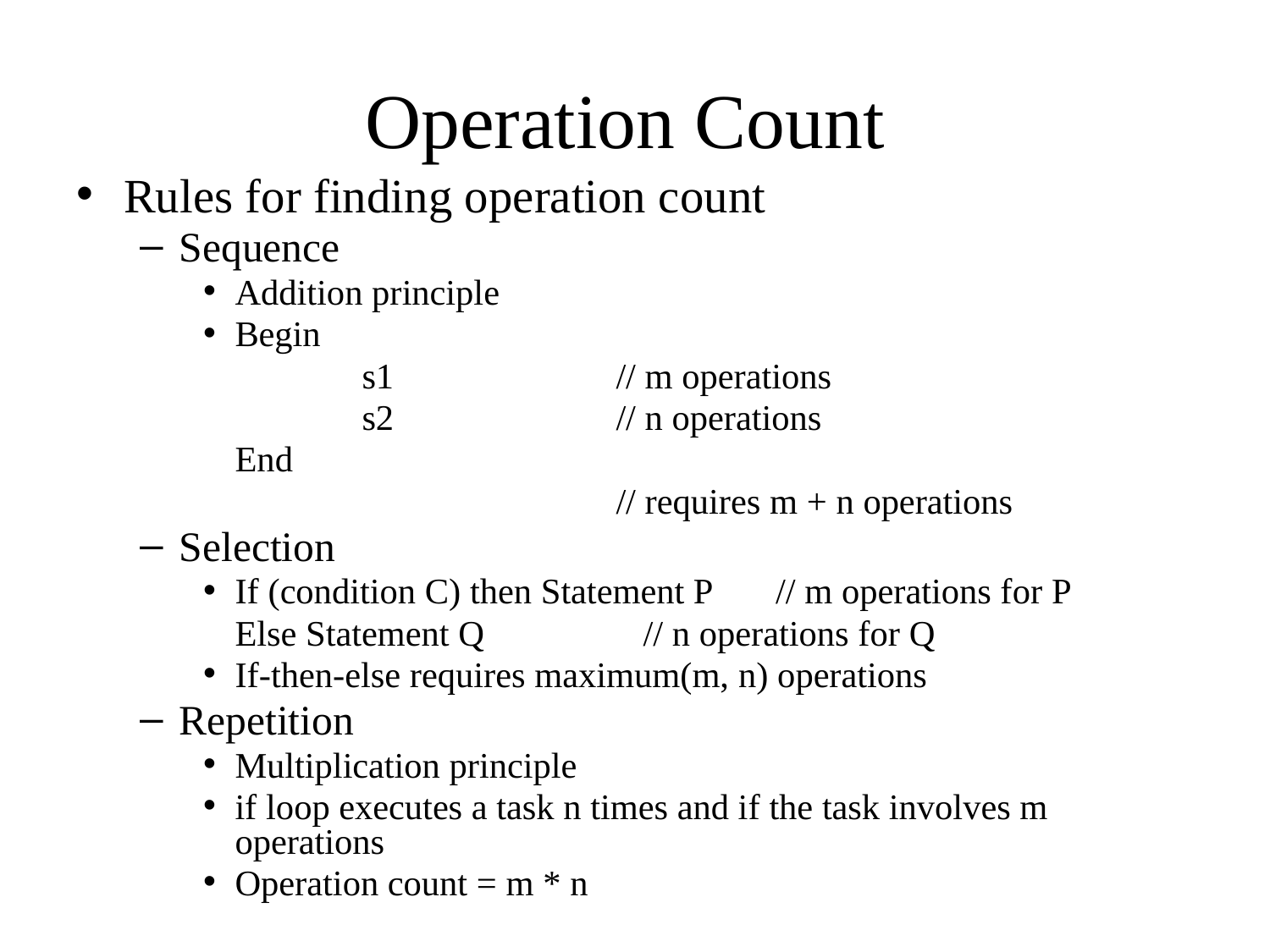

# Operation Count
Rules for finding operation count
Sequence
Addition principle
Begin
		s1		// m operations
		s2		// n operations
	End
				// requires m + n operations
Selection
If (condition C) then Statement P       // m operations for P
	Else Statement Q		   // n operations for Q
If-then-else requires maximum(m, n) operations
Repetition
Multiplication principle
if loop executes a task n times and if the task involves m operations
Operation count = m * n